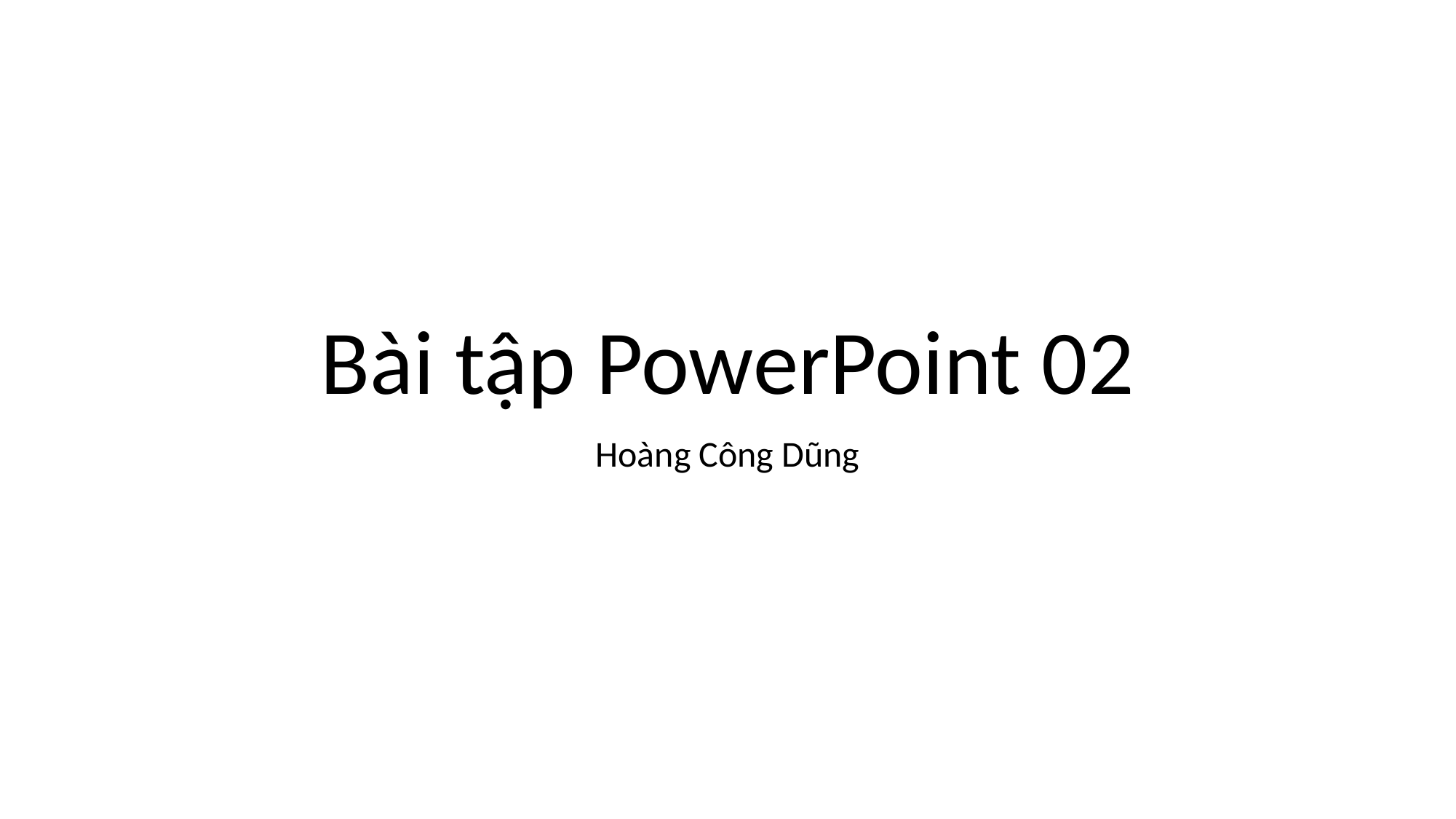

# Bài tập PowerPoint 02
Hoàng Công Dũng